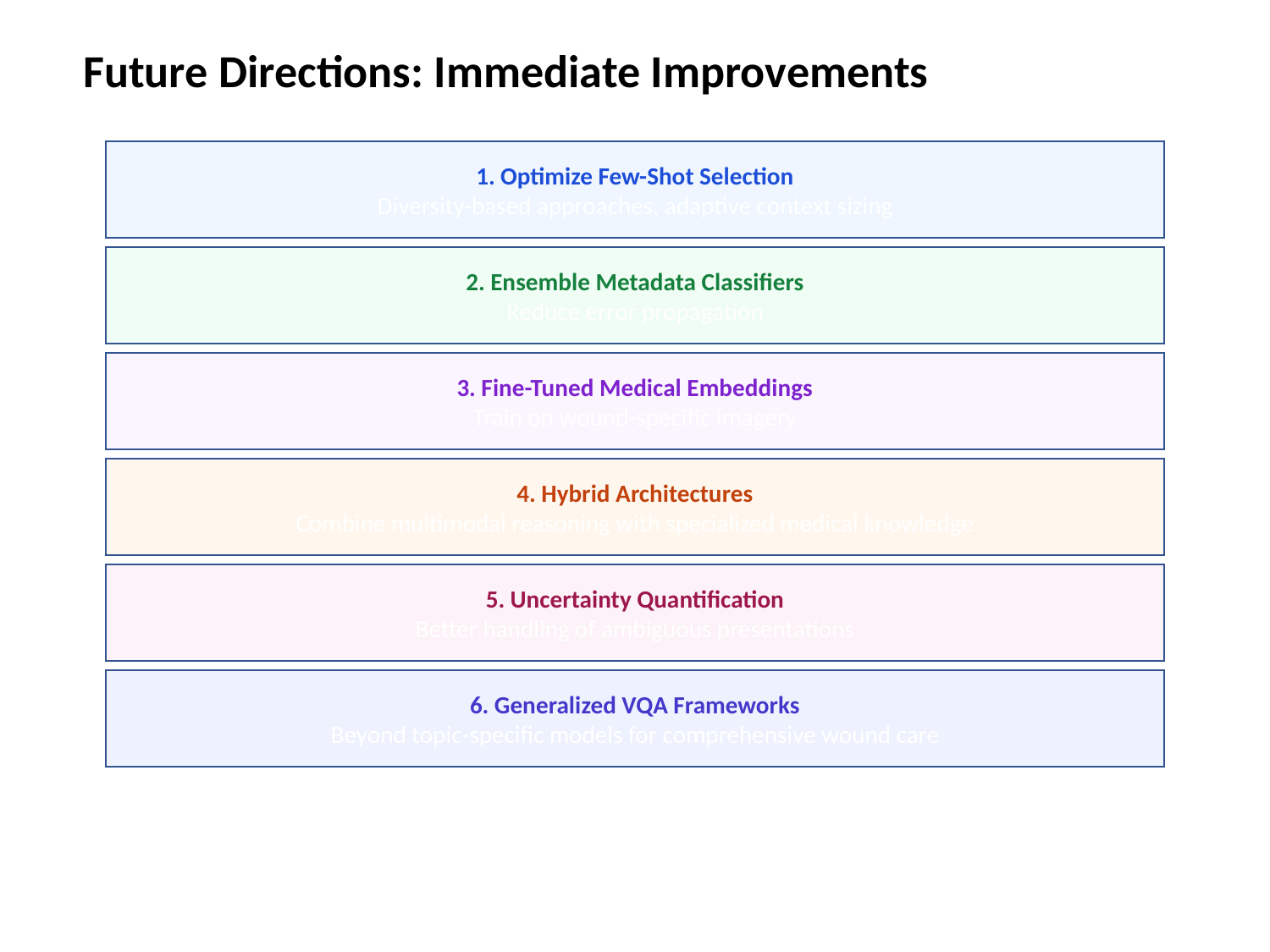

Future Directions: Immediate Improvements
1. Optimize Few-Shot Selection
Diversity-based approaches, adaptive context sizing
2. Ensemble Metadata Classifiers
Reduce error propagation
3. Fine-Tuned Medical Embeddings
Train on wound-specific imagery
4. Hybrid Architectures
Combine multimodal reasoning with specialized medical knowledge
5. Uncertainty Quantification
Better handling of ambiguous presentations
6. Generalized VQA Frameworks
Beyond topic-specific models for comprehensive wound care